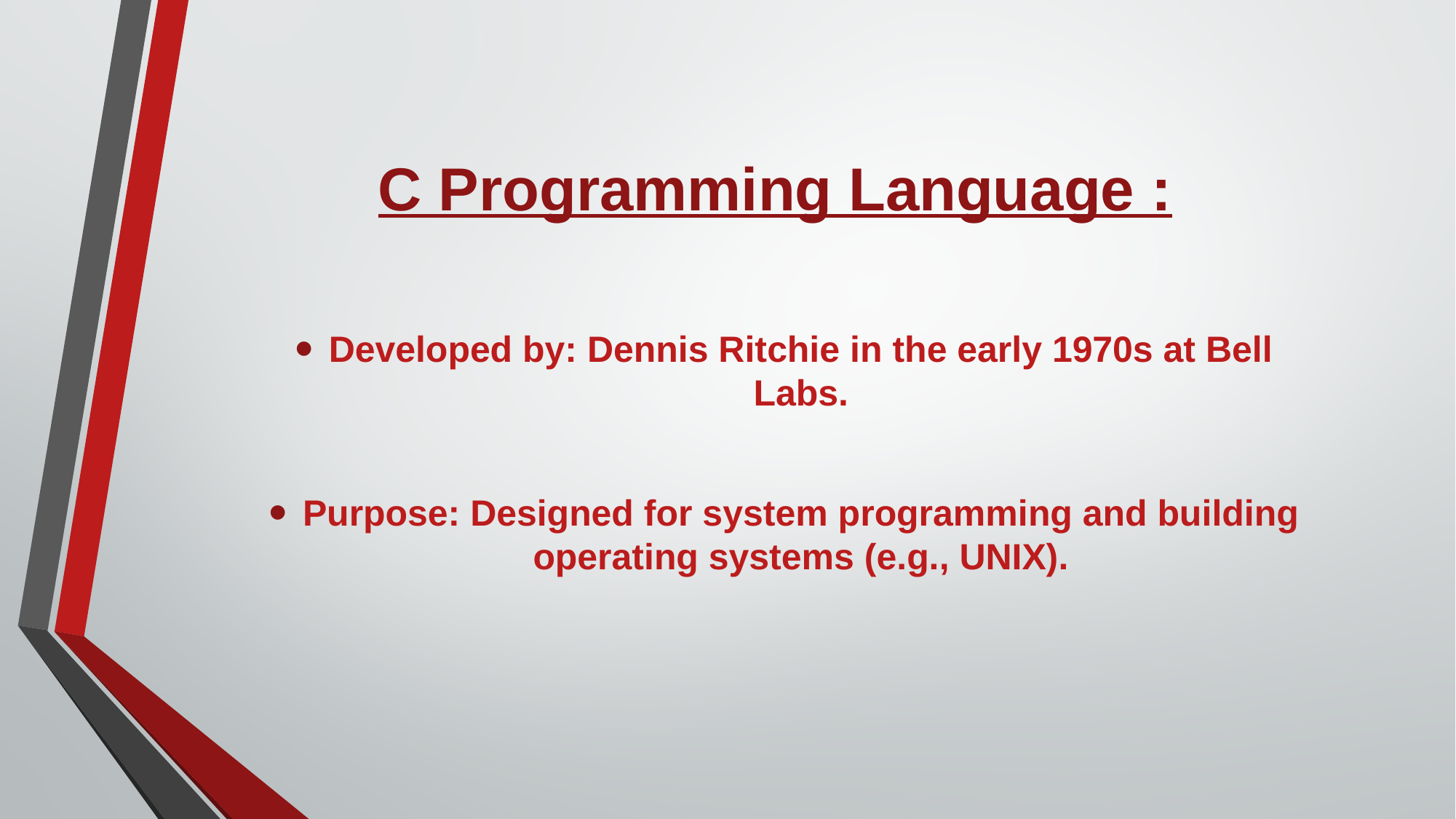

# C Programming Language :

Developed by: Dennis Ritchie in the early 1970s at Bell Labs.

Purpose: Designed for system programming and building operating systems (e.g., UNIX).